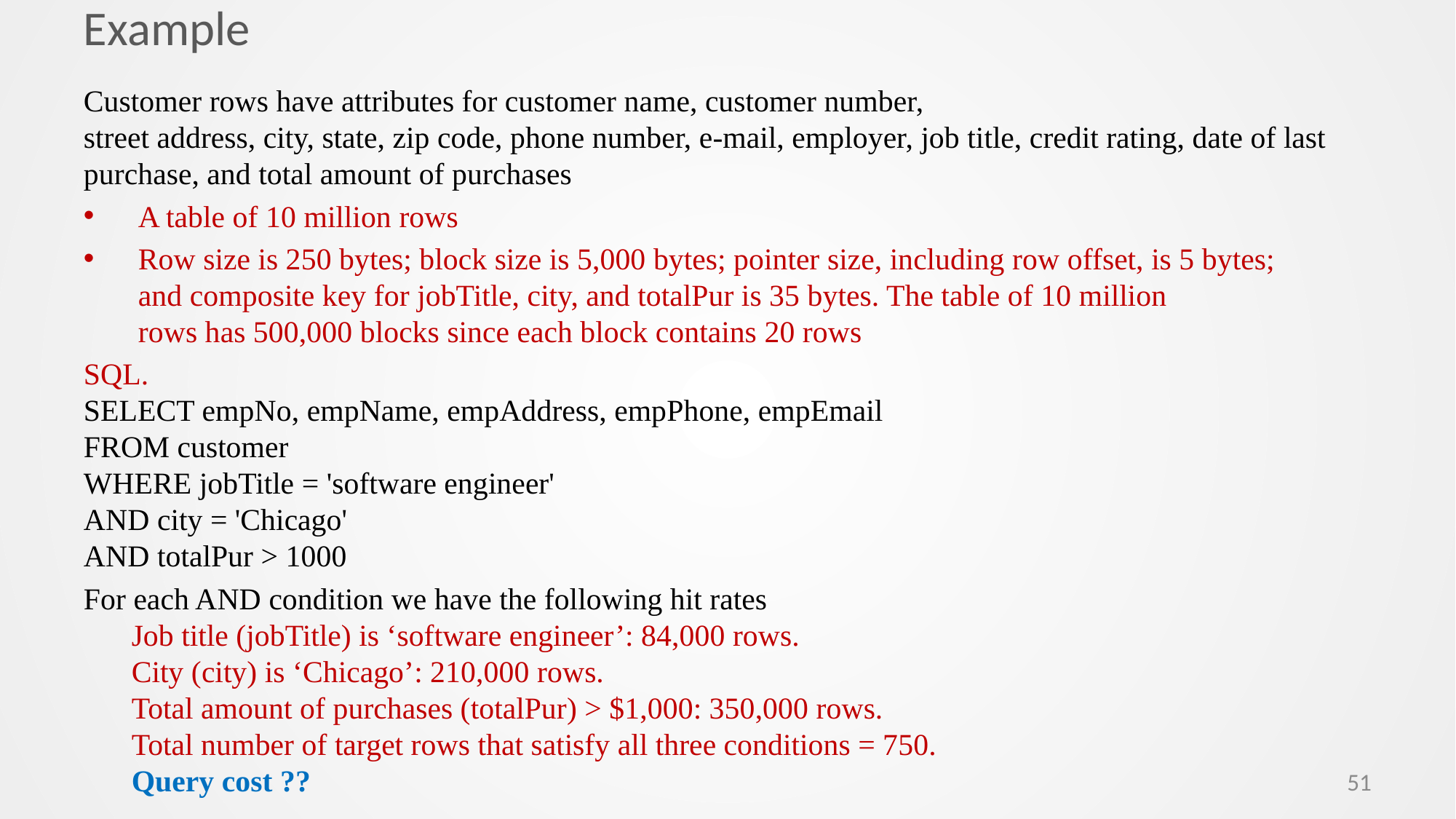

# Example
Customer rows have attributes for customer name, customer number,
street address, city, state, zip code, phone number, e-mail, employer, job title, credit rating, date of last purchase, and total amount of purchases
A table of 10 million rows
Row size is 250 bytes; block size is 5,000 bytes; pointer size, including row offset, is 5 bytes;
and composite key for jobTitle, city, and totalPur is 35 bytes. The table of 10 million
rows has 500,000 blocks since each block contains 20 rows
SQL.
SELECT empNo, empName, empAddress, empPhone, empEmail
FROM customer
WHERE jobTitle = 'software engineer'
AND city = 'Chicago'
AND totalPur > 1000
For each AND condition we have the following hit rates
Job title (jobTitle) is ‘software engineer’: 84,000 rows.
City (city) is ‘Chicago’: 210,000 rows.
Total amount of purchases (totalPur) > $1,000: 350,000 rows.
Total number of target rows that satisfy all three conditions = 750.
Query cost ??
51